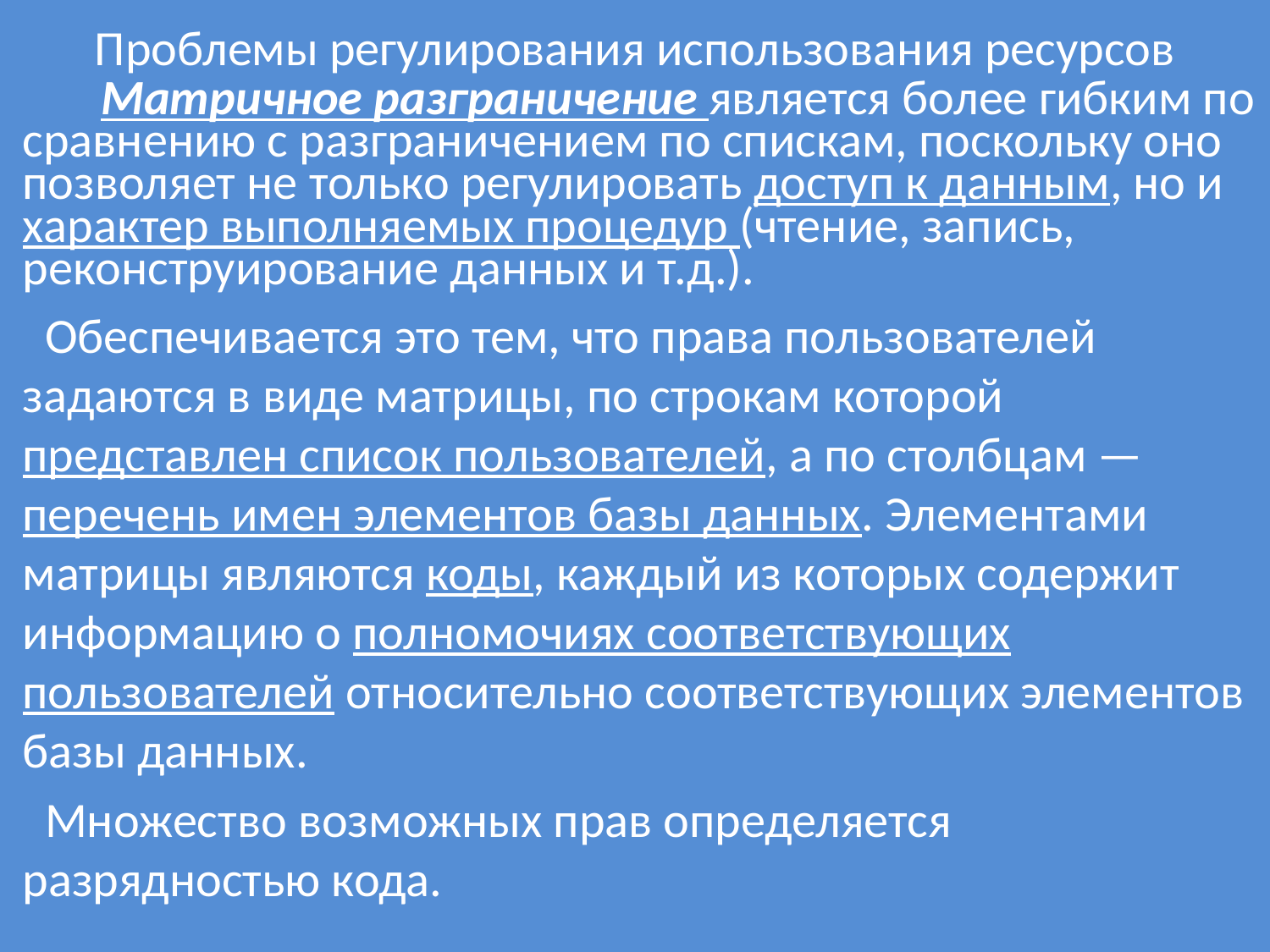

# Проблемы регулирования использования ресурсов
       Матричное разграничение является более гибким по сравнению с разграничением по спискам, поскольку оно позволяет не только регулировать доступ к данным, но и характер выполняемых процедур (чтение, запись, реконструирование данных и т.д.).
  Обеспечивается это тем, что права пользователей задаются в виде матрицы, по строкам которой представлен список пользователей, а по столбцам — перечень имен элементов базы данных. Элементами матрицы являются коды, каждый из которых содержит информацию о полномочиях соответствующих пользователей относительно соответствующих элементов базы данных.
  Множество возможных прав определяется разрядностью кода.